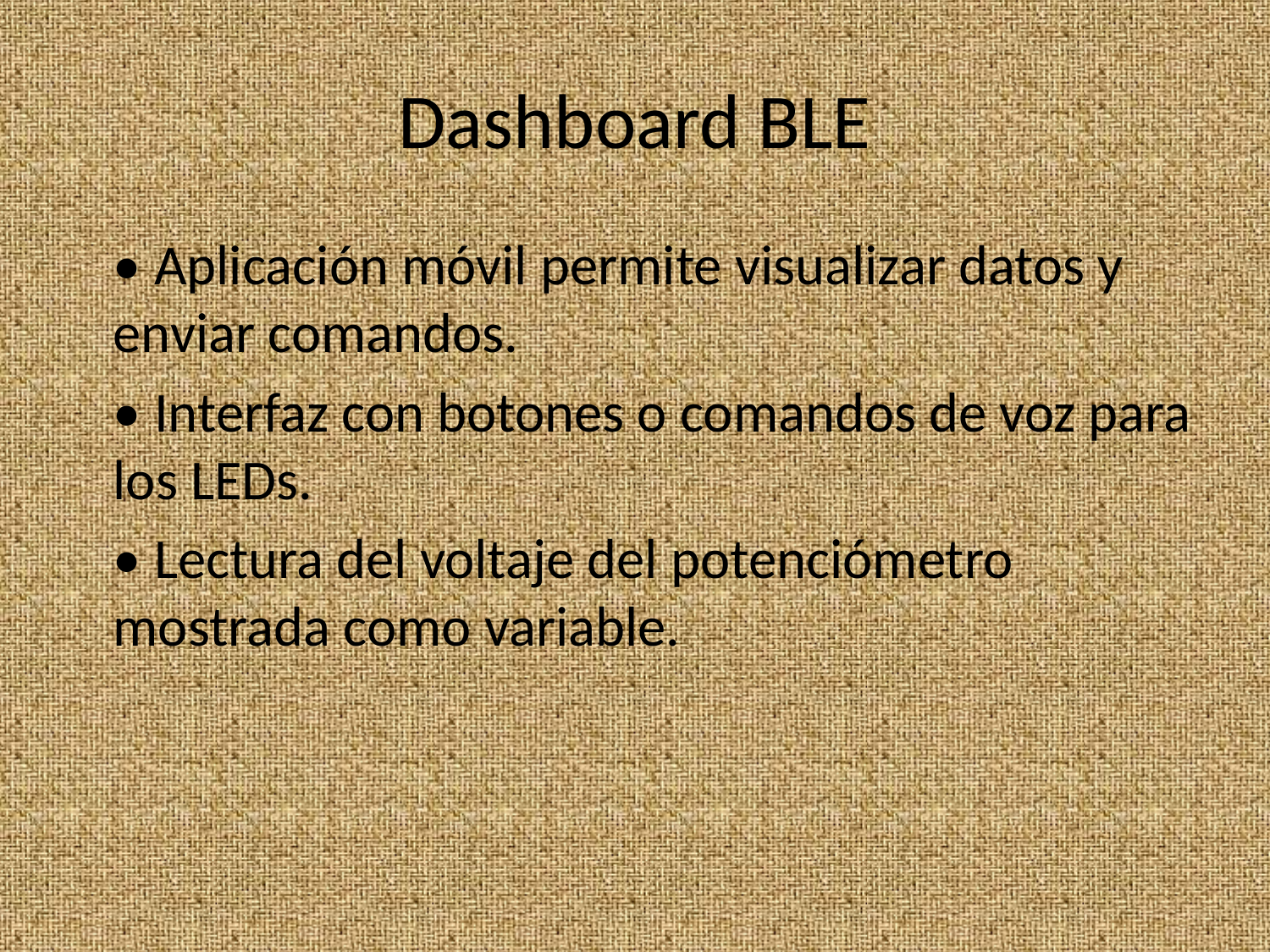

# Dashboard BLE
• Aplicación móvil permite visualizar datos y enviar comandos.
• Interfaz con botones o comandos de voz para los LEDs.
• Lectura del voltaje del potenciómetro mostrada como variable.